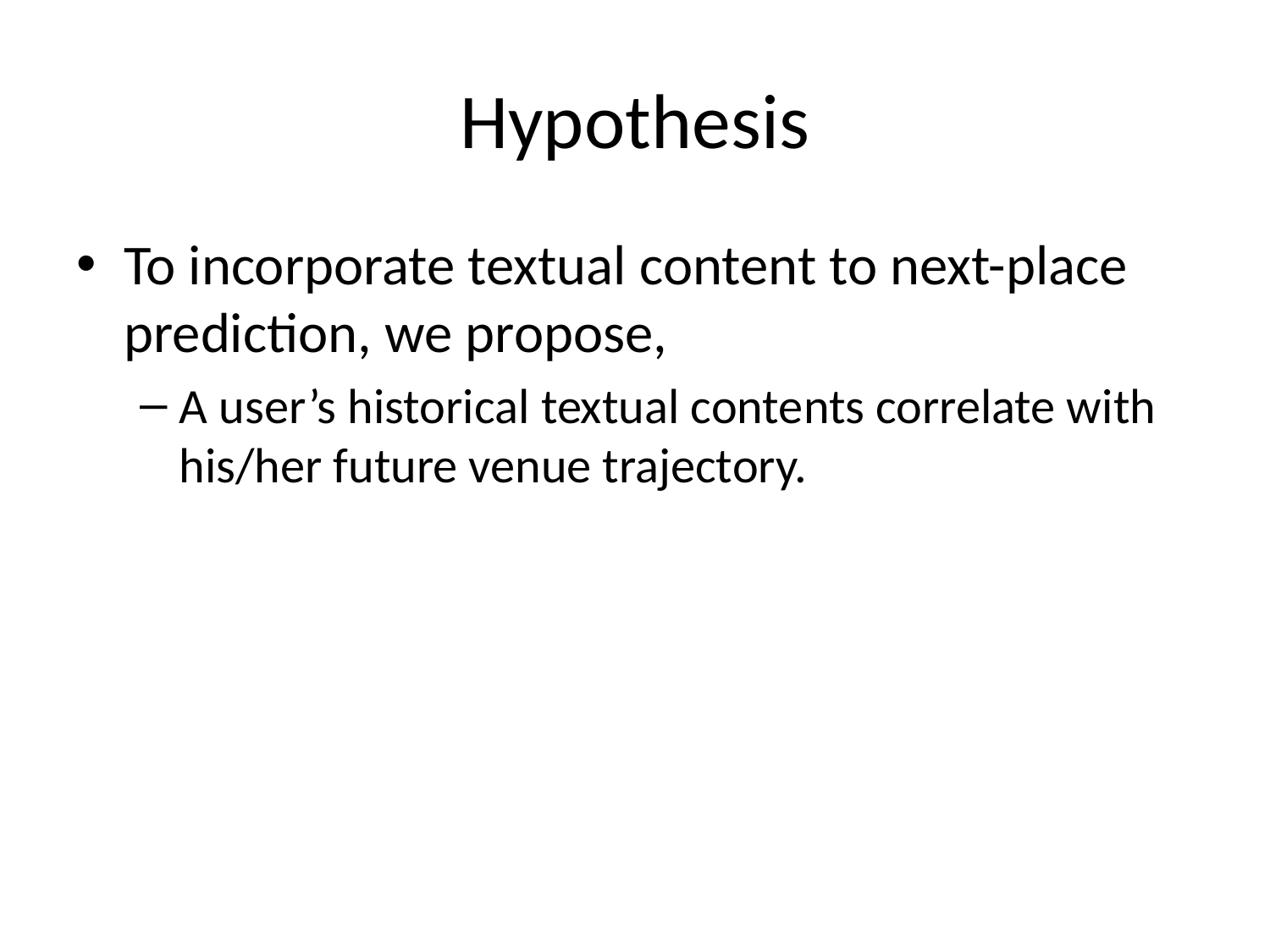

# Hypothesis
To incorporate textual content to next-place prediction, we propose,
A user’s historical textual contents correlate with his/her future venue trajectory.